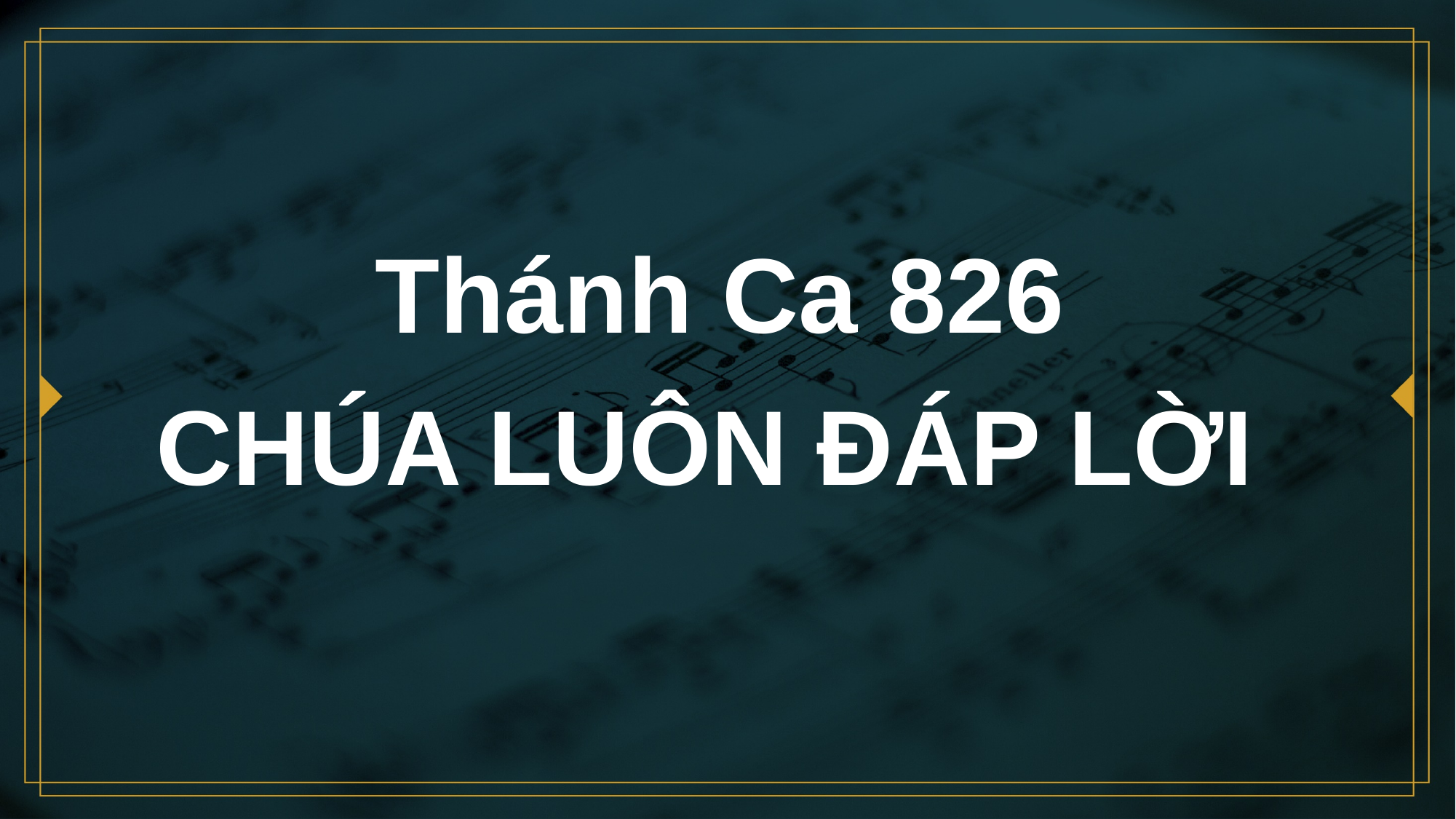

# Thánh Ca 826 CHÚA LUÔN ĐÁP LỜI